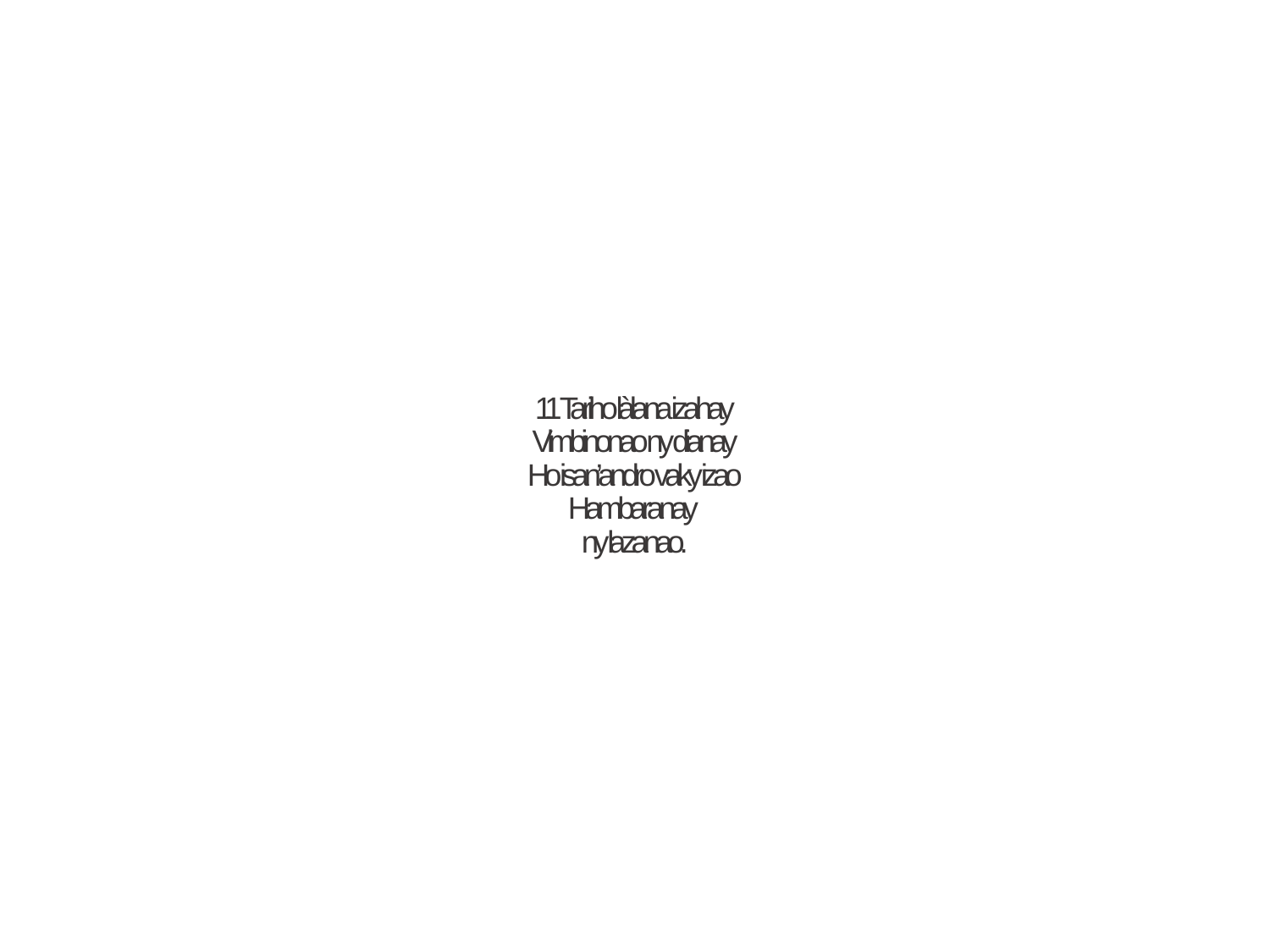

11 Tariho làlana izahay
Vimbinonao ny dianay
Ho isan’andro vaky izao
Hambaranay
ny lazanao.